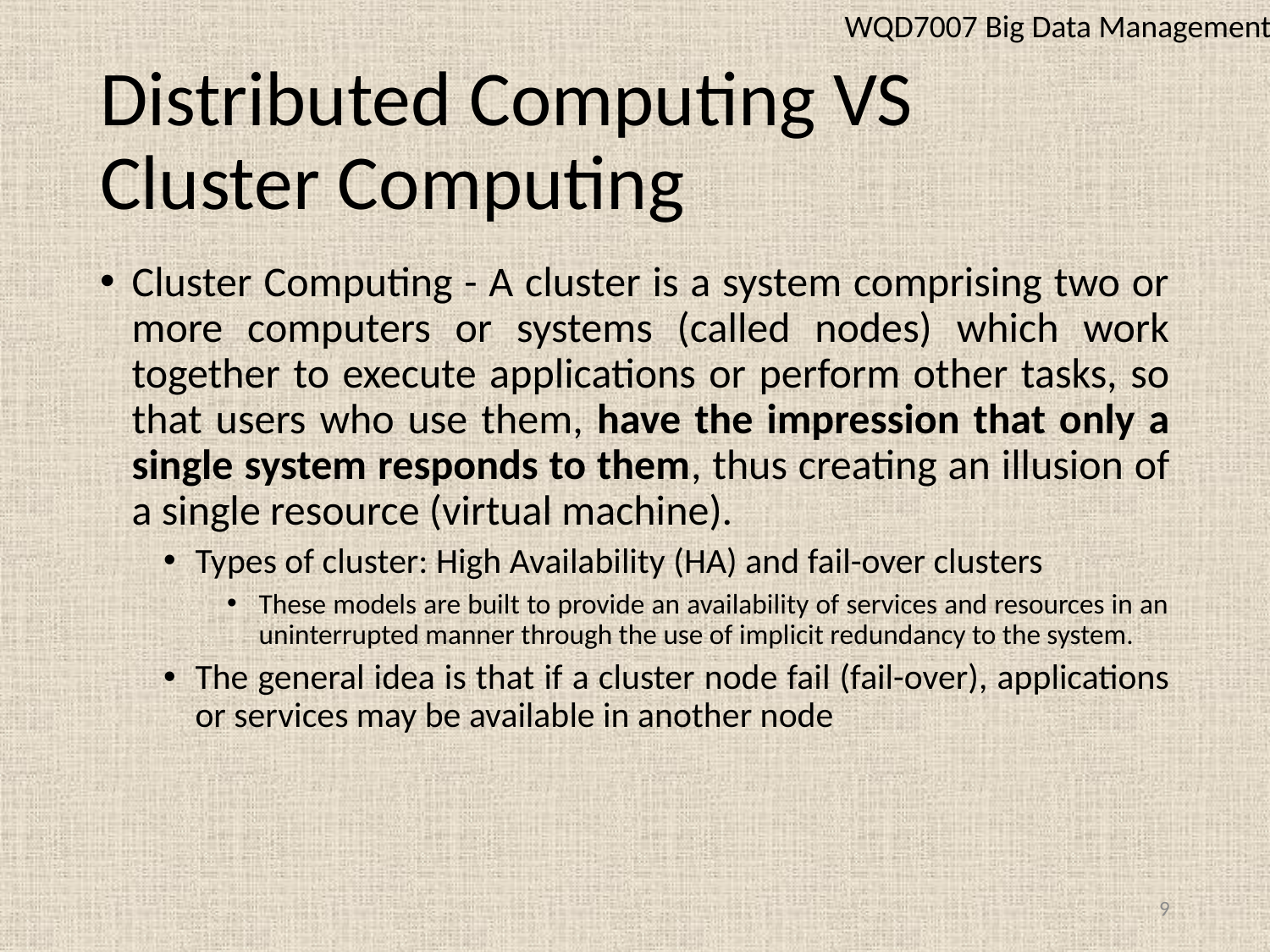

WQD7007 Big Data Management
# Distributed Computing VS Cluster Computing
Cluster Computing - A cluster is a system comprising two or more computers or systems (called nodes) which work together to execute applications or perform other tasks, so that users who use them, have the impression that only a single system responds to them, thus creating an illusion of a single resource (virtual machine).
Types of cluster: High Availability (HA) and fail-over clusters
These models are built to provide an availability of services and resources in an uninterrupted manner through the use of implicit redundancy to the system.
The general idea is that if a cluster node fail (fail-over), applications or services may be available in another node
9